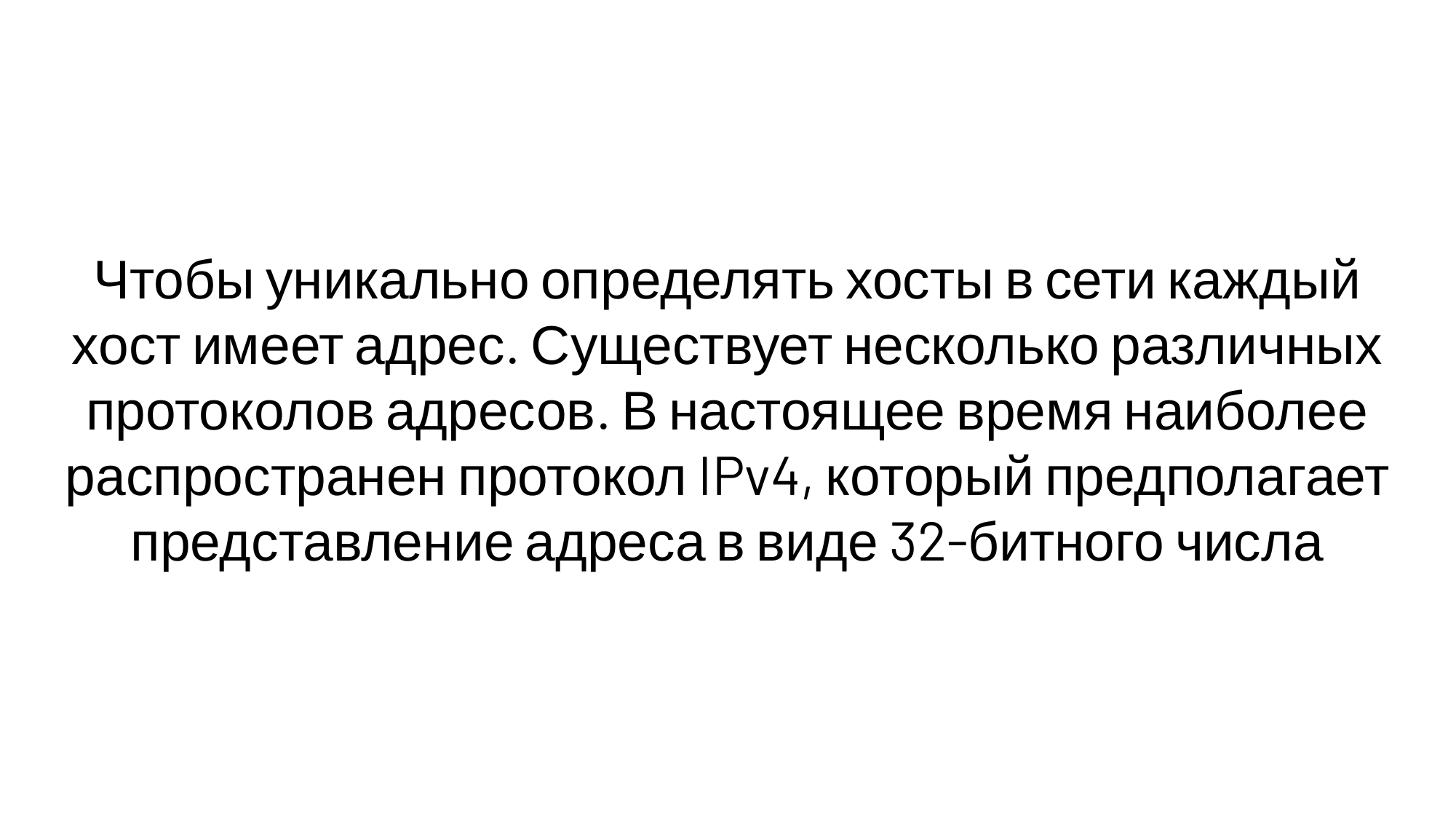

Чтобы уникально определять хосты в сети каждый хост имеет адрес. Существует несколько различных протоколов адресов. В настоящее время наиболее распространен протокол IPv4, который предполагает представление адреса в виде 32-битного числа